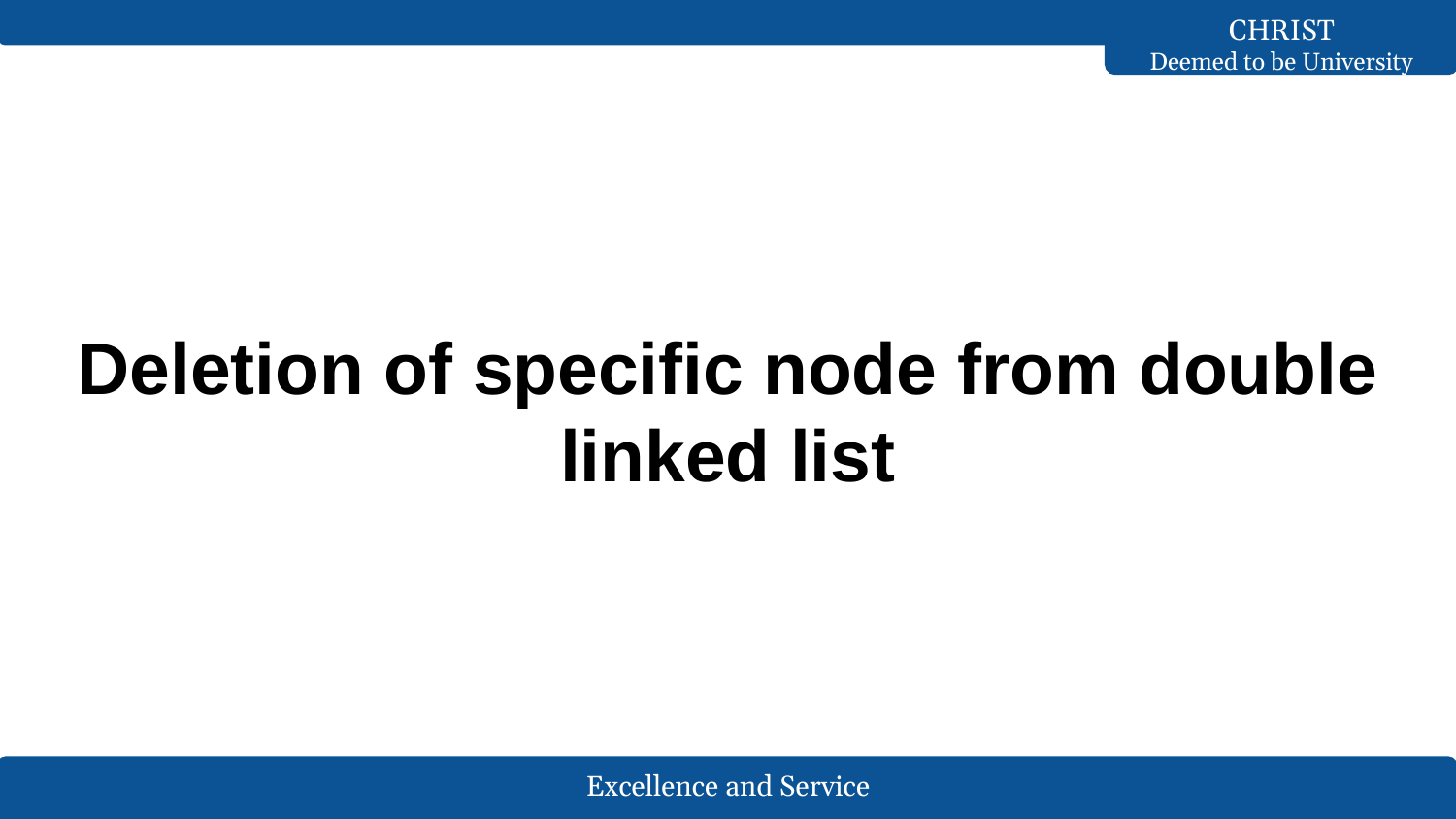

# Deletion of specific node from double linked list